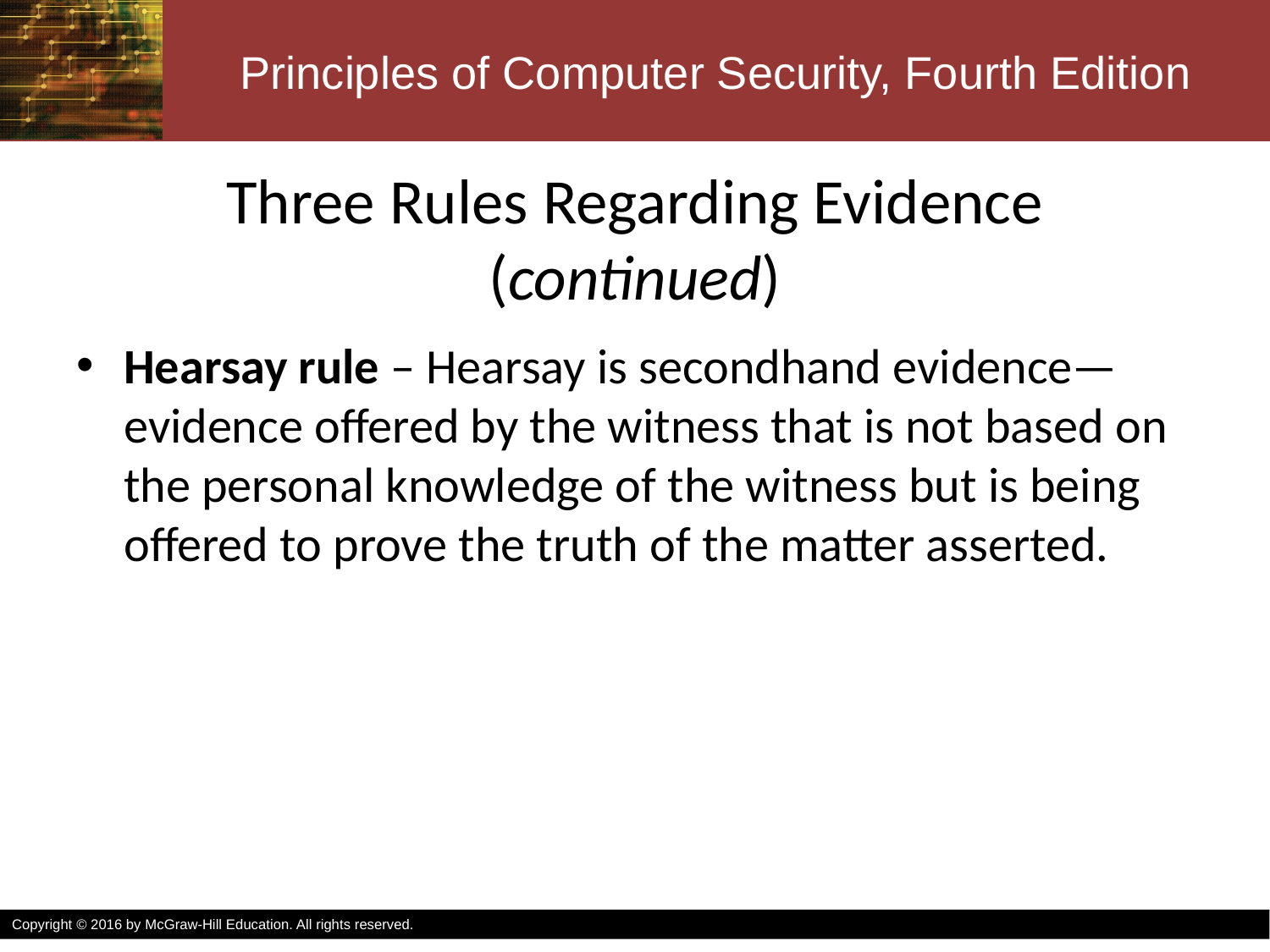

# Three Rules Regarding Evidence (continued)
Hearsay rule – Hearsay is secondhand evidence—evidence offered by the witness that is not based on the personal knowledge of the witness but is being offered to prove the truth of the matter asserted.